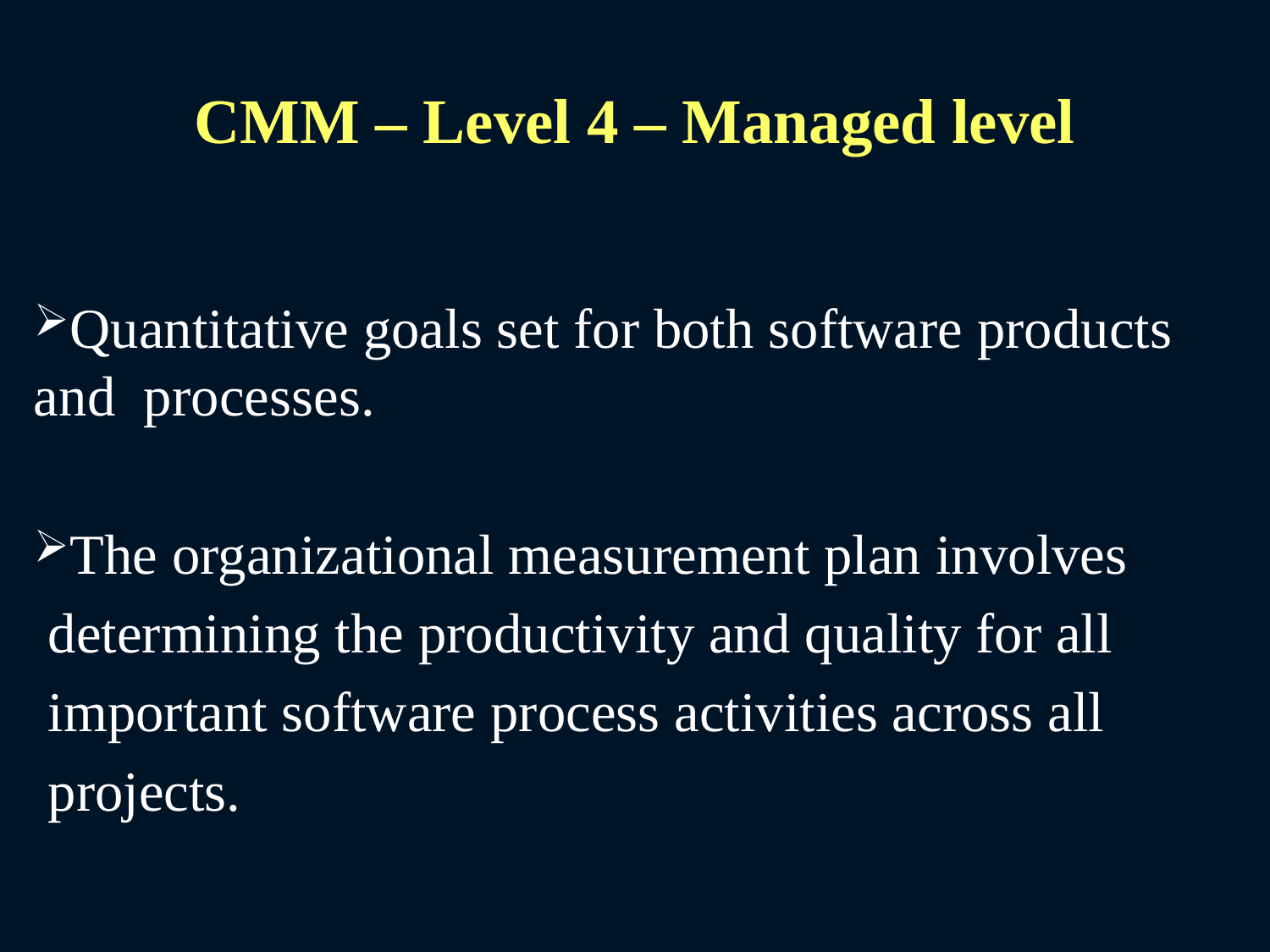

# CMM – Level 4 – Managed level
Quantitative goals set for both software products and  processes.

The organizational measurement plan involves
 determining the productivity and quality for all
 important software process activities across all
 projects.